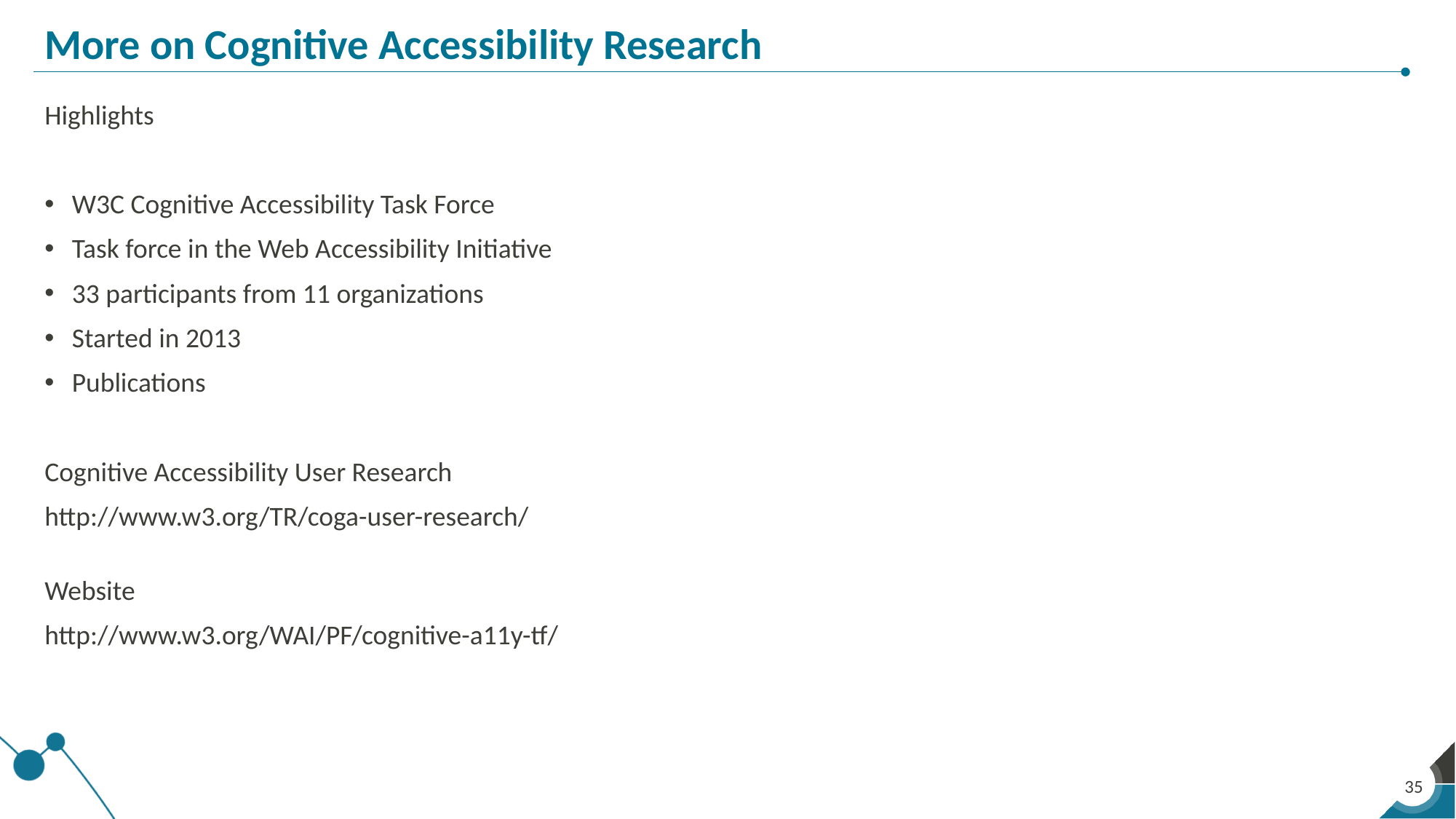

# More on Cognitive Accessibility Research
Highlights

W3C Cognitive Accessibility Task Force
Task force in the Web Accessibility Initiative
33 participants from 11 organizations
Started in 2013
Publications

Cognitive Accessibility User Research
http://www.w3.org/TR/coga-user-research/
Website
http://www.w3.org/WAI/PF/cognitive-a11y-tf/